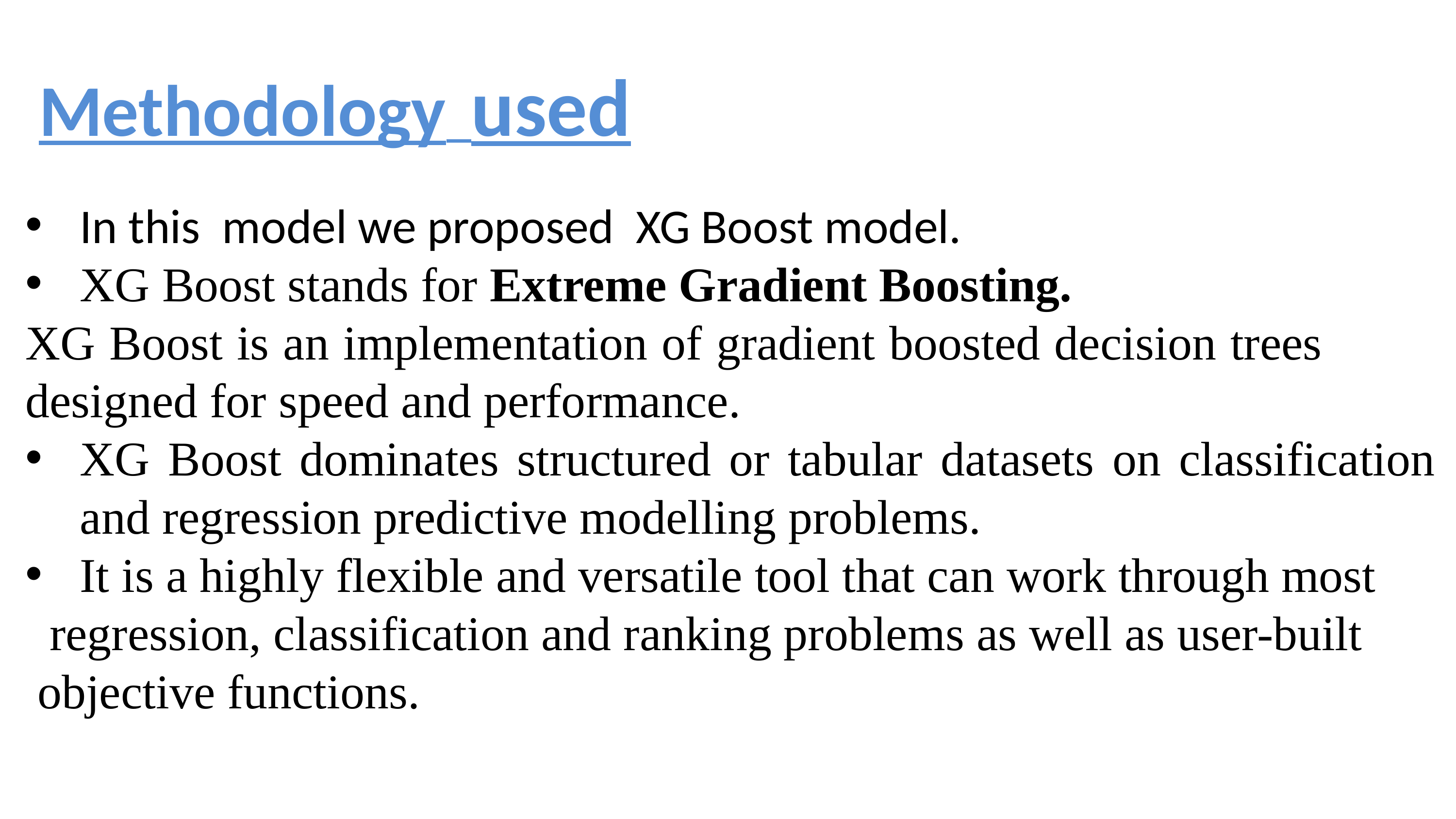

Methodology  used
In this  model we proposed  XG Boost model.
XG Boost stands for Extreme Gradient Boosting.
XG Boost is an implementation of gradient boosted decision trees         designed for speed and performance.
XG Boost dominates structured or tabular datasets on classification and regression predictive modelling problems.
It is a highly flexible and versatile tool that can work through most
  regression, classification and ranking problems as well as user-built
 objective functions.